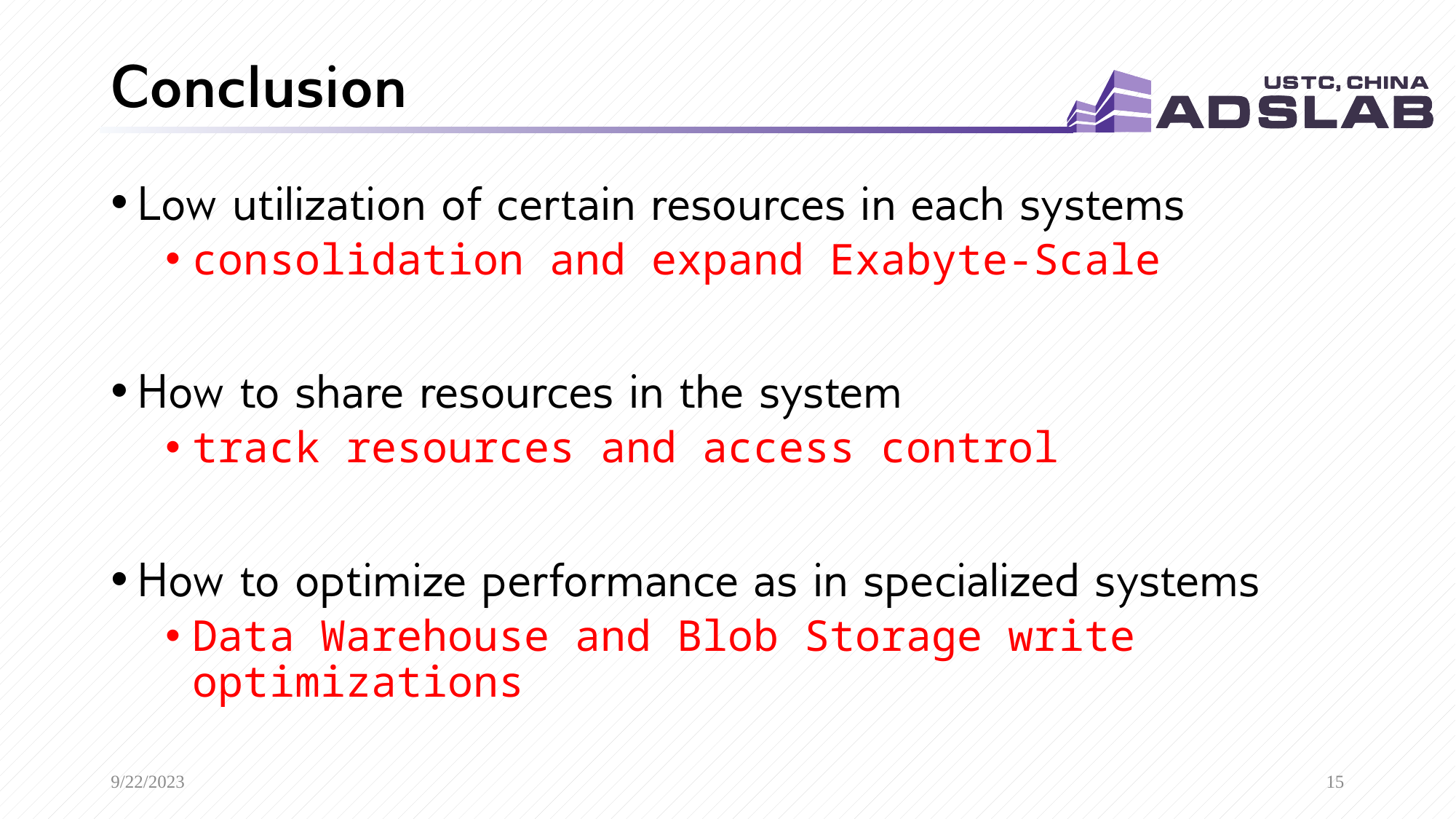

# Conclusion
Low utilization of certain resources in each systems
consolidation and expand Exabyte-Scale

How to share resources in the system
track resources and access control

How to optimize performance as in specialized systems
Data Warehouse and Blob Storage write optimizations
9/22/2023